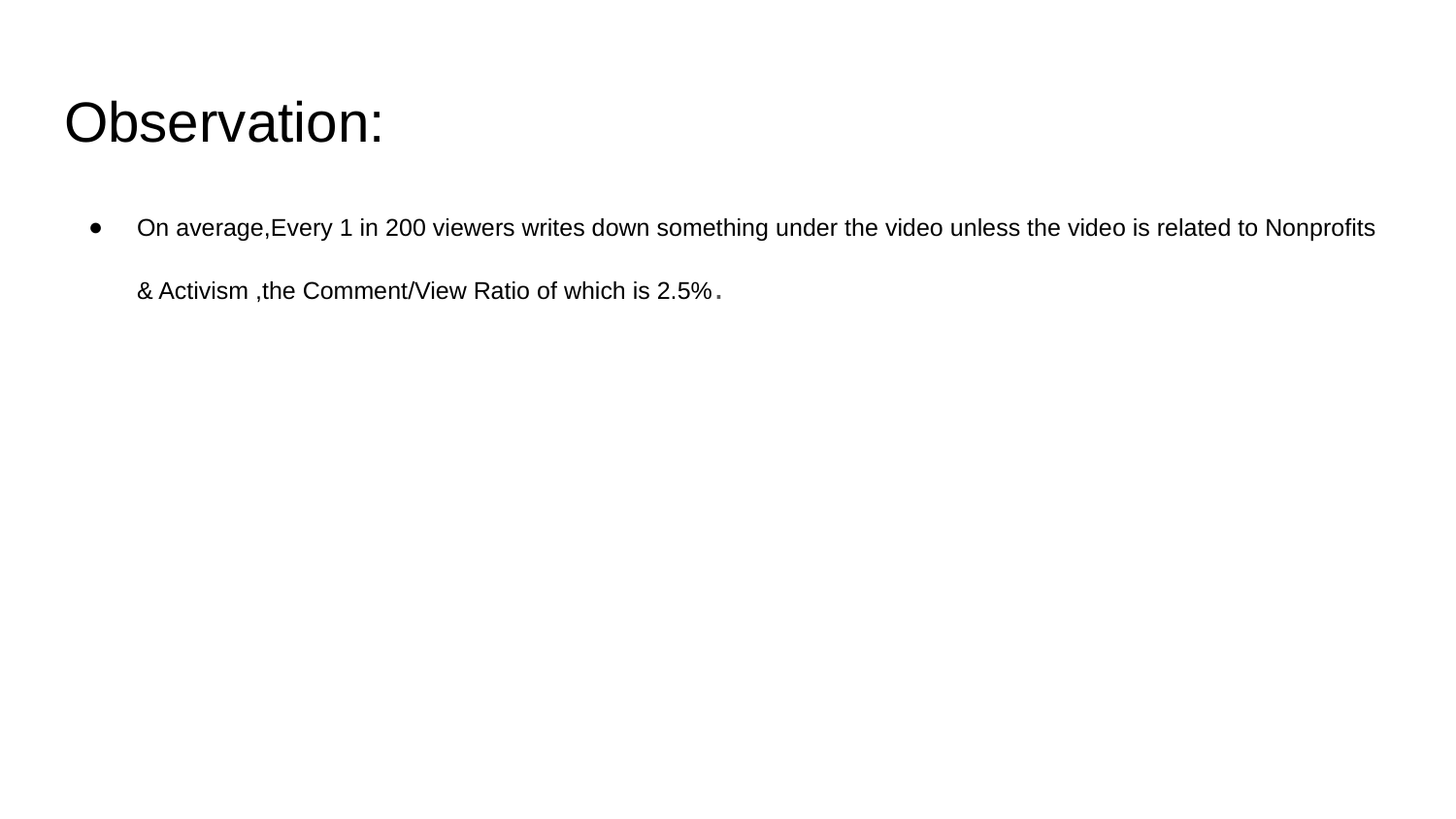

# Observation:
On average,Every 1 in 200 viewers writes down something under the video unless the video is related to Nonprofits & Activism ,the Comment/View Ratio of which is 2.5%.